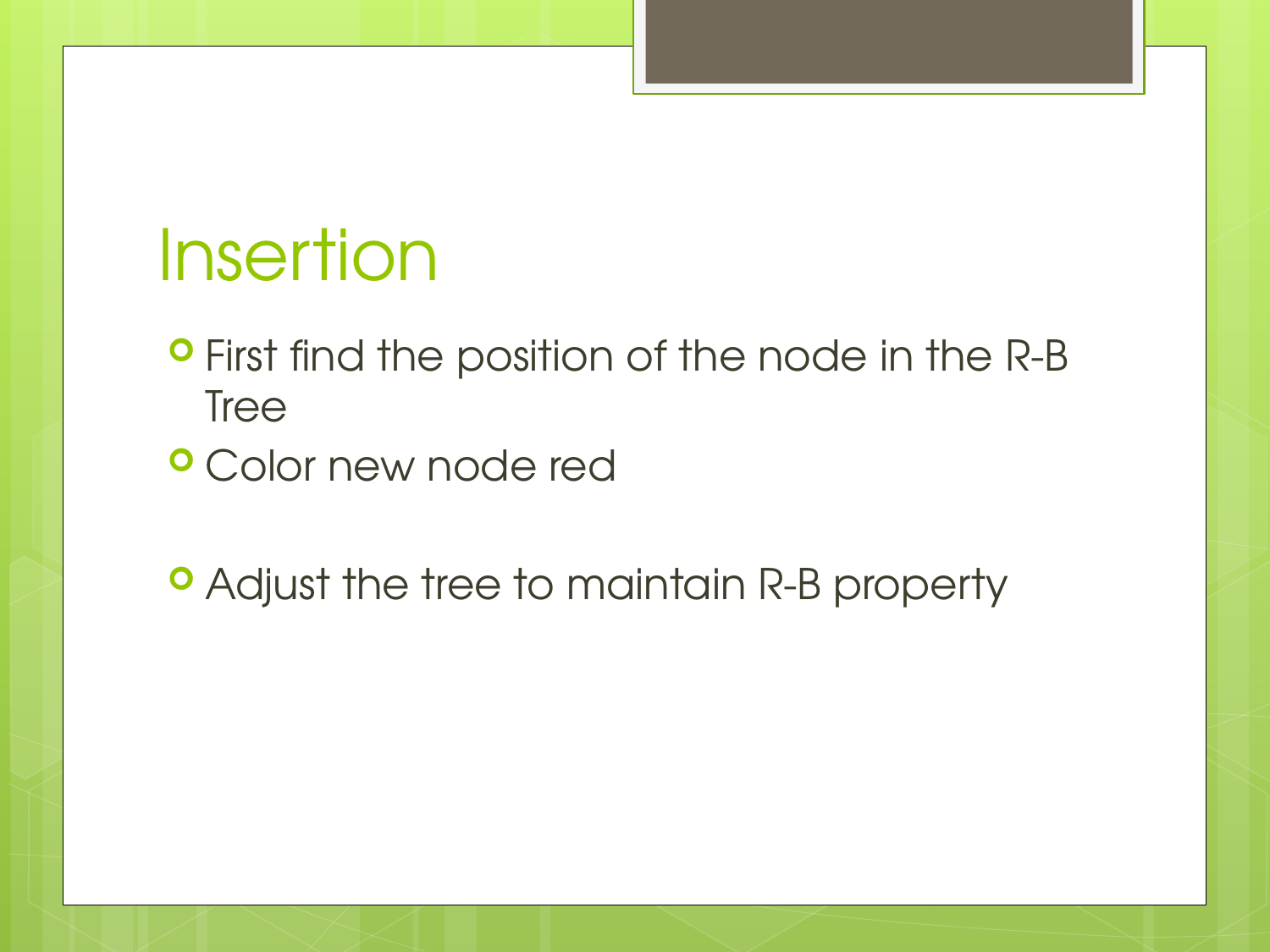

# Insertion
First find the position of the node in the R-B Tree
Color new node red

Adjust the tree to maintain R-B property